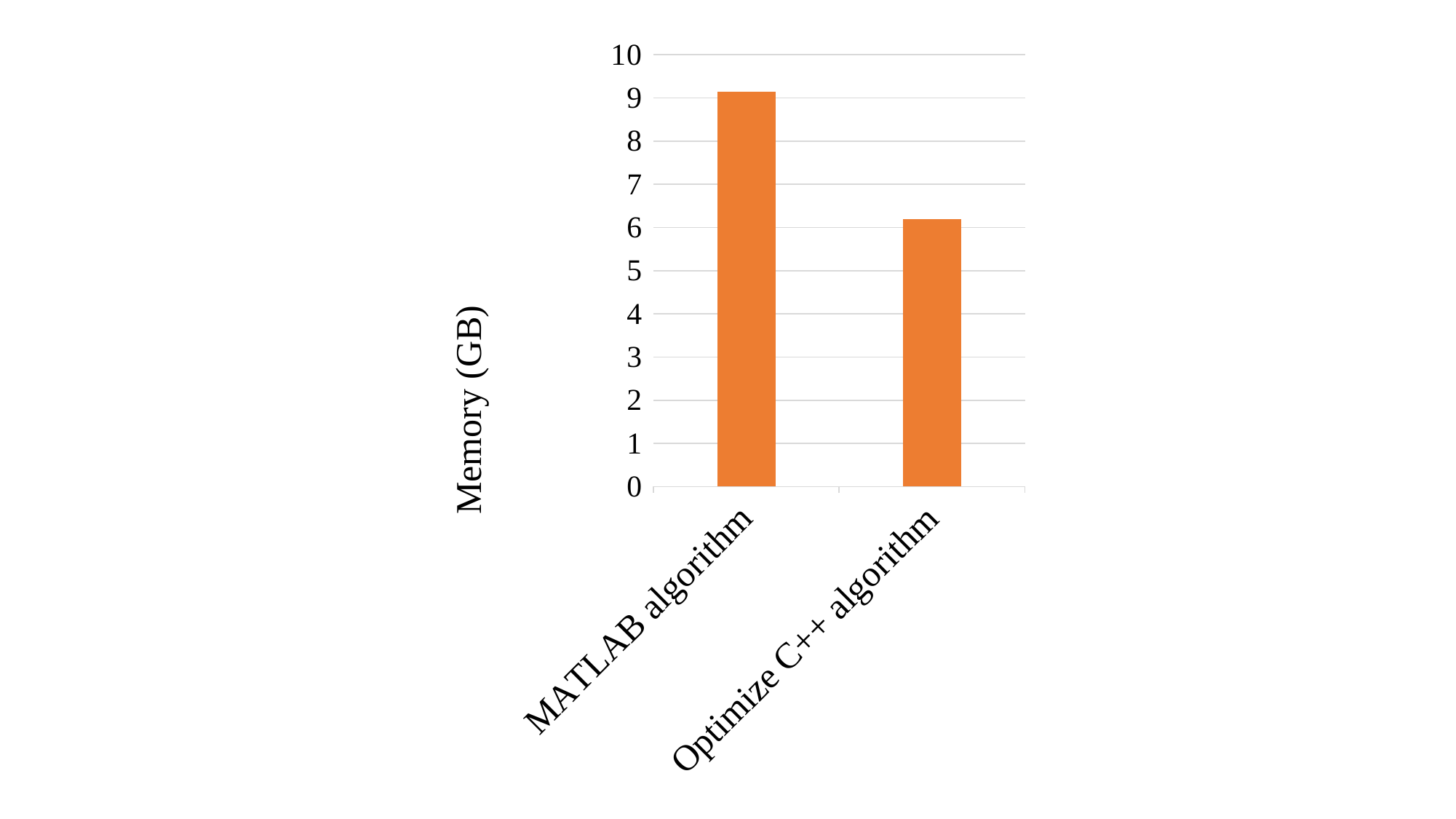

### Chart

| Category | 1920x1080 |
|---|---|
| MATLAB algorithm | 9.1464 |
| Optimize C++ algorithm | 6.2 |